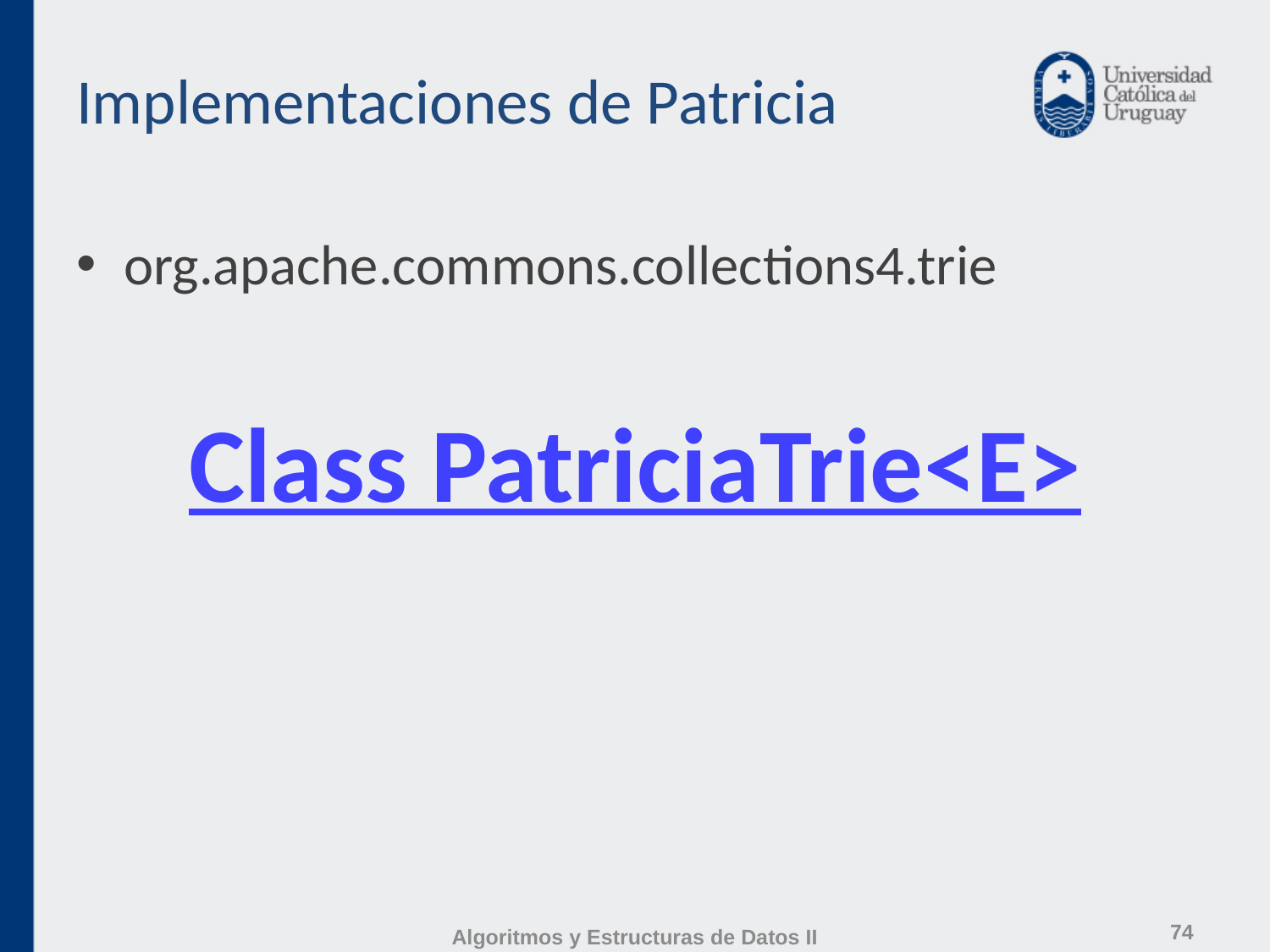

# Implementaciones de Patricia
org.apache.commons.collections4.trie

Class PatriciaTrie<E>

74
Algoritmos y Estructuras de Datos II